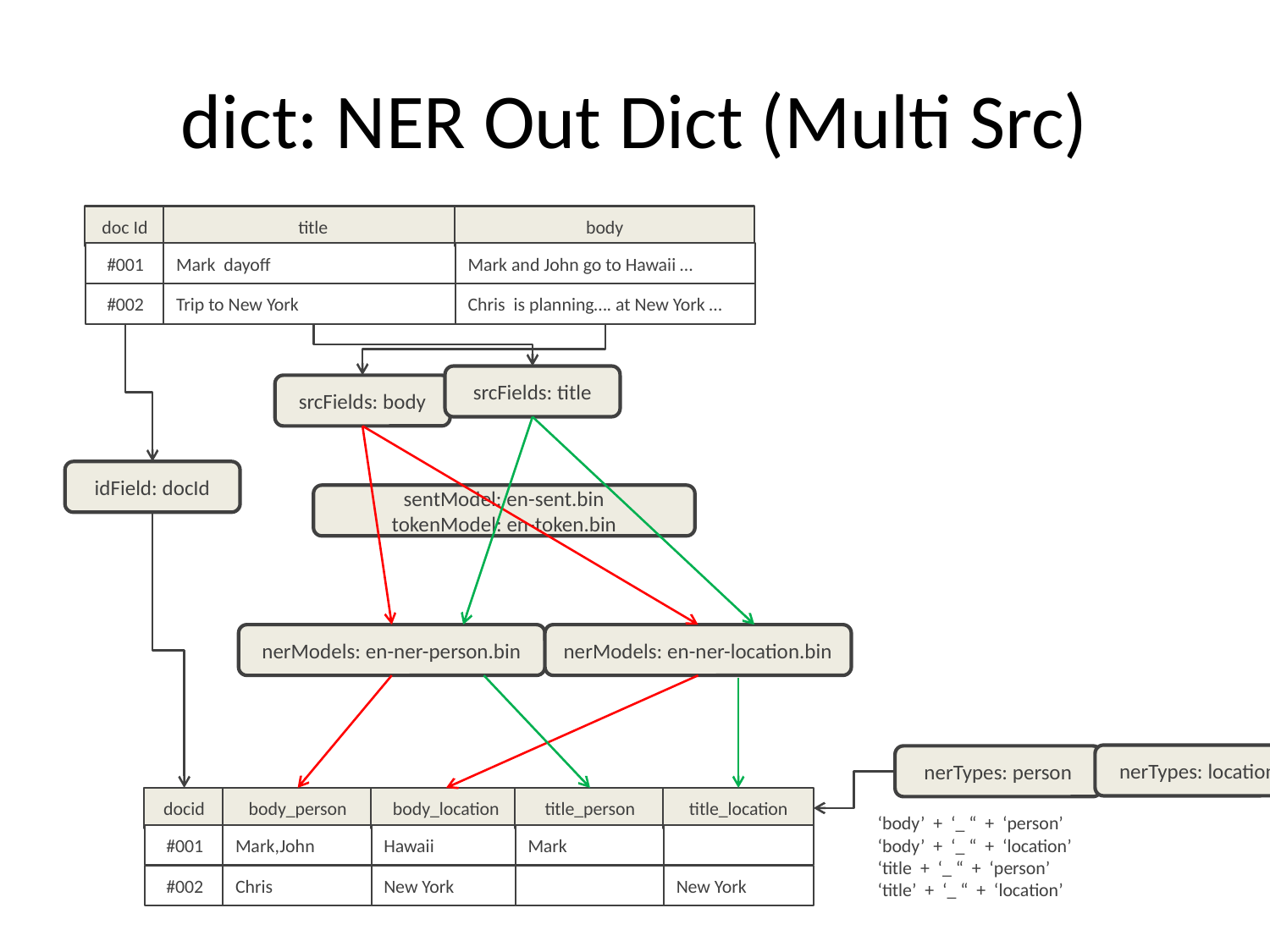

# dict: NER Out Dict (Multi Src)
doc Id
title
body
#001
Mark  dayoff
Mark and John go to Hawaii …
#002
Trip to New York
Chris  is planning…. at New York …
srcFields: title
srcFields: body
idField: docId
sentModel: en-sent.bin
tokenModel: en-token.bin
nerModels: en-ner-person.bin
nerModels: en-ner-location.bin
nerTypes: location
nerTypes: person
docid
body_person
body_location
title_person
title_location
‘body’  +  ‘_ “  +  ‘person’
‘body’  +  ‘_ “  +  ‘location’
‘title  +  ‘_ “  +  ‘person’
‘title’  +  ‘_ “  +  ‘location’

#001
Mark,John
Hawaii
Mark

#002
Chris
New York

New York